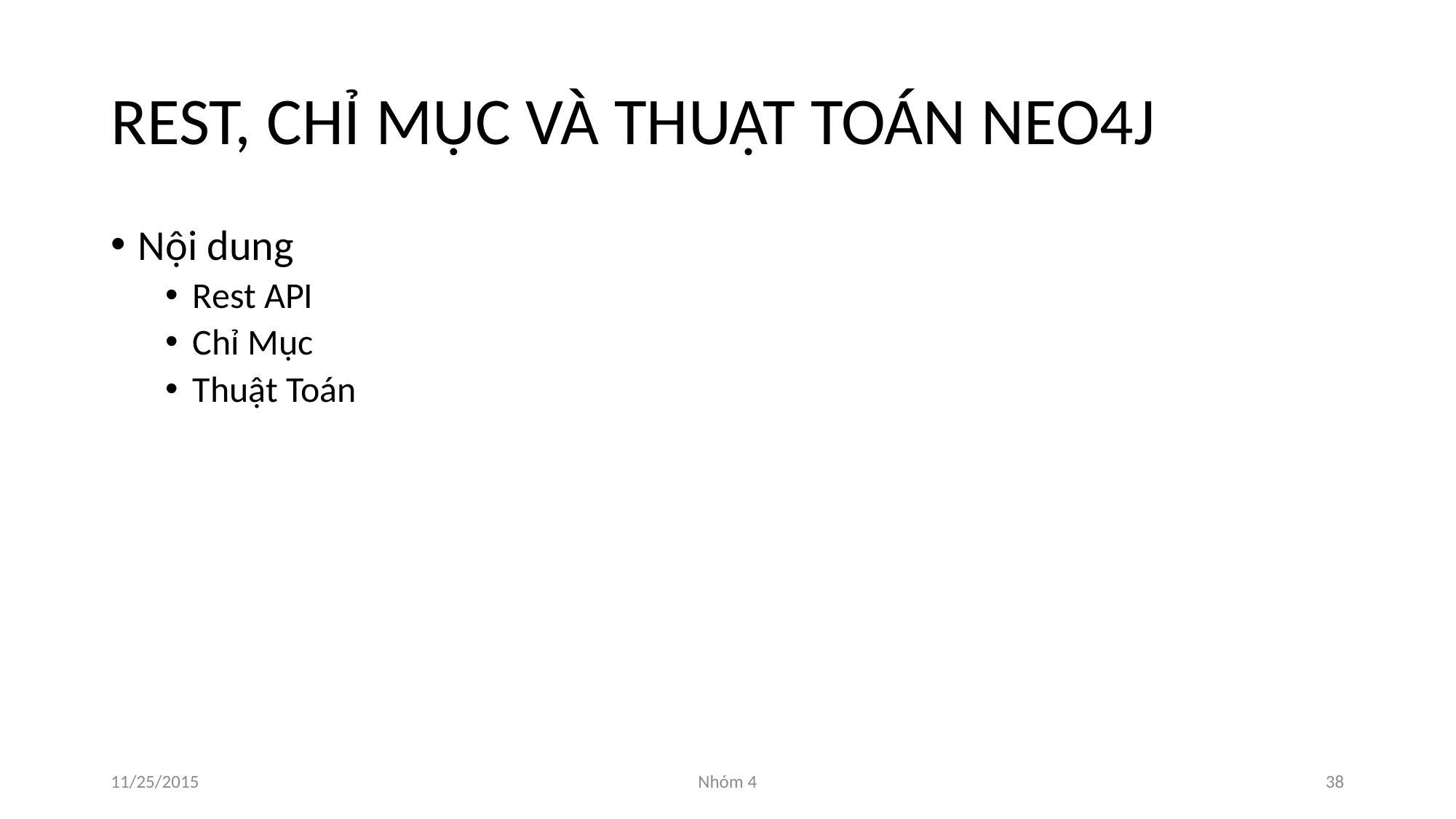

# REST, CHỈ MỤC VÀ THUẬT TOÁN NEO4J
Nội dung
Rest API
Chỉ Mục
Thuật Toán

11/25/2015
Nhóm 4
38